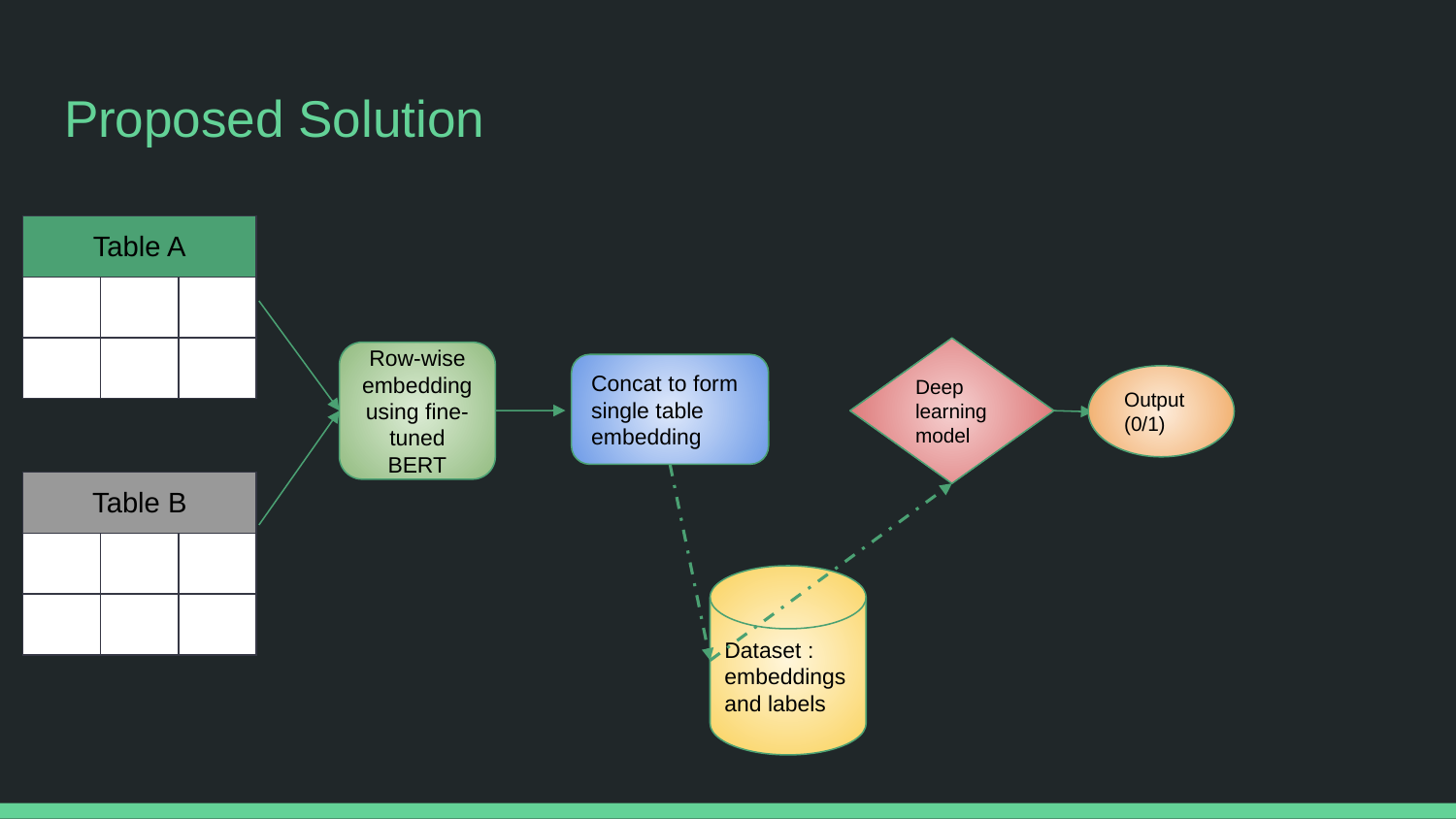

# Proposed Solution
| Table A |  |  |
| --- | --- | --- |
|  |  |  |
|  |  |  |
Deep learning model
Row-wise embedding using fine-tuned BERT
Concat to form single table embedding
Output
(0/1)
| Table B |  |  |
| --- | --- | --- |
|  |  |  |
|  |  |  |
Dataset : embeddings and labels